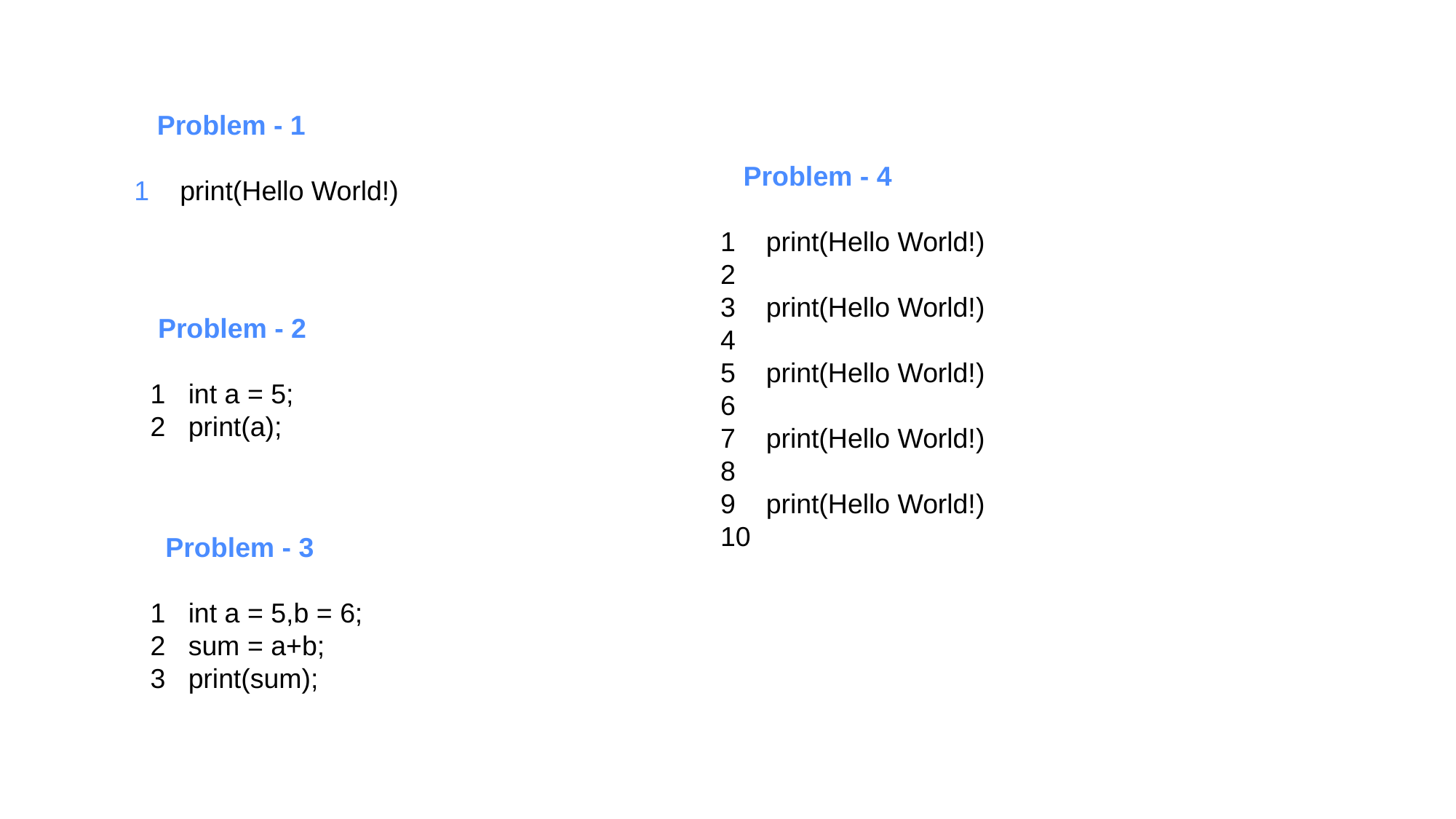

Problem - 1

1    print(Hello World!)

   Problem - 4

1    print(Hello World!)
2
3    print(Hello World!)
4
5    print(Hello World!)
6
7    print(Hello World!)
8
9    print(Hello World!)
10
 Problem - 2

1   int a = 5;
2   print(a);

  Problem - 3

1   int a = 5,b = 6;
2   sum = a+b;
3   print(sum);